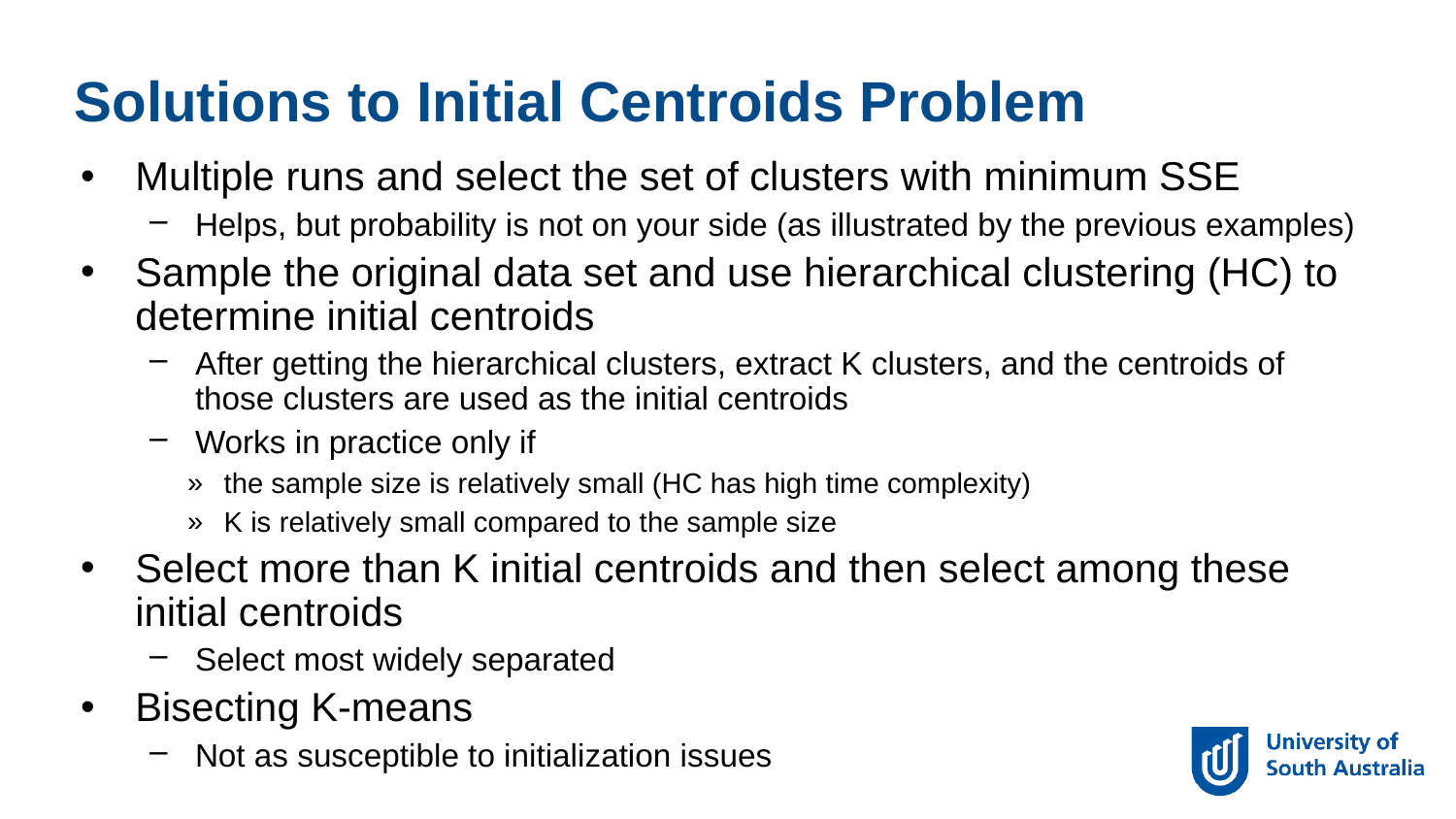

Solutions to Initial Centroids Problem
Multiple runs and select the set of clusters with minimum SSE
Helps, but probability is not on your side (as illustrated by the previous examples)
Sample the original data set and use hierarchical clustering (HC) to determine initial centroids
After getting the hierarchical clusters, extract K clusters, and the centroids of those clusters are used as the initial centroids
Works in practice only if
the sample size is relatively small (HC has high time complexity)
K is relatively small compared to the sample size
Select more than K initial centroids and then select among these initial centroids
Select most widely separated
Bisecting K-means
Not as susceptible to initialization issues